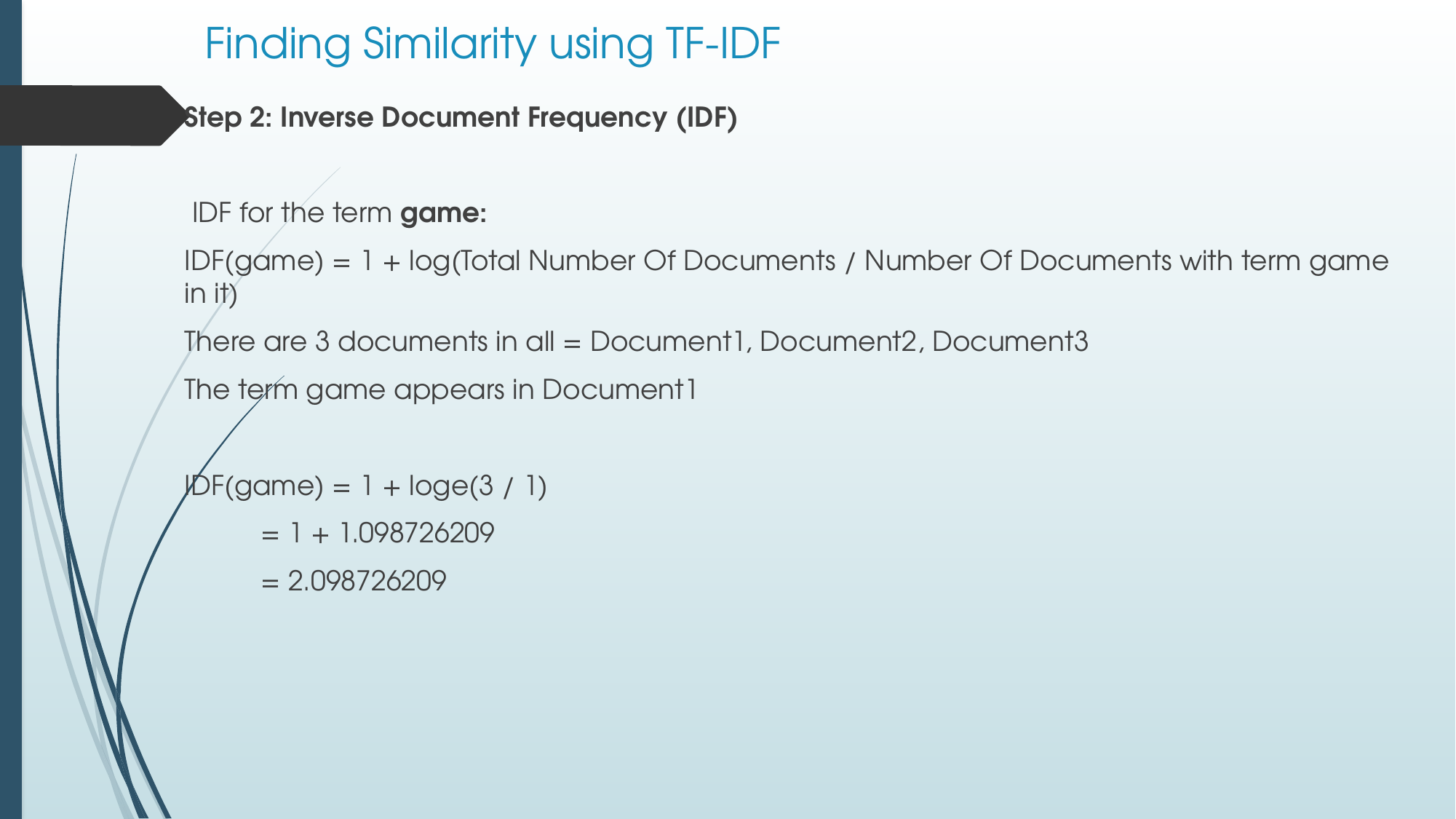

# Finding Similarity using TF-IDF
Step 2: Inverse Document Frequency (IDF)

 IDF for the term game:
IDF(game) = 1 + log(Total Number Of Documents / Number Of Documents with term game in it)
There are 3 documents in all = Document1, Document2, Document3
The term game appears in Document1

IDF(game) = 1 + loge(3 / 1)
          = 1 + 1.098726209
          = 2.098726209